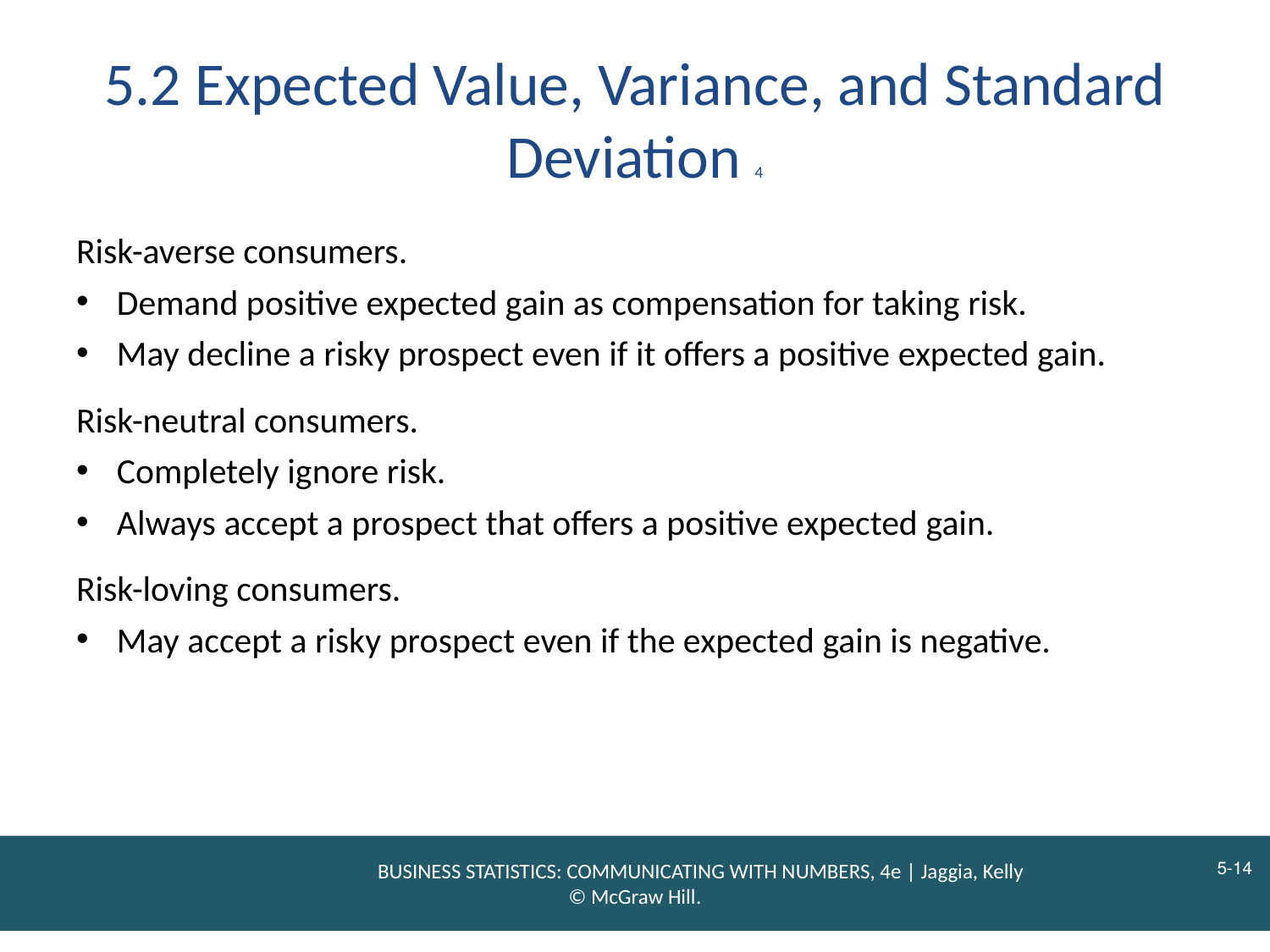

# 5.2 Expected Value, Variance, and Standard Deviation 4
Risk-averse consumers.
Demand positive expected gain as compensation for taking risk.
May decline a risky prospect even if it offers a positive expected gain.
Risk-neutral consumers.
Completely ignore risk.
Always accept a prospect that offers a positive expected gain.
Risk-loving consumers.
May accept a risky prospect even if the expected gain is negative.